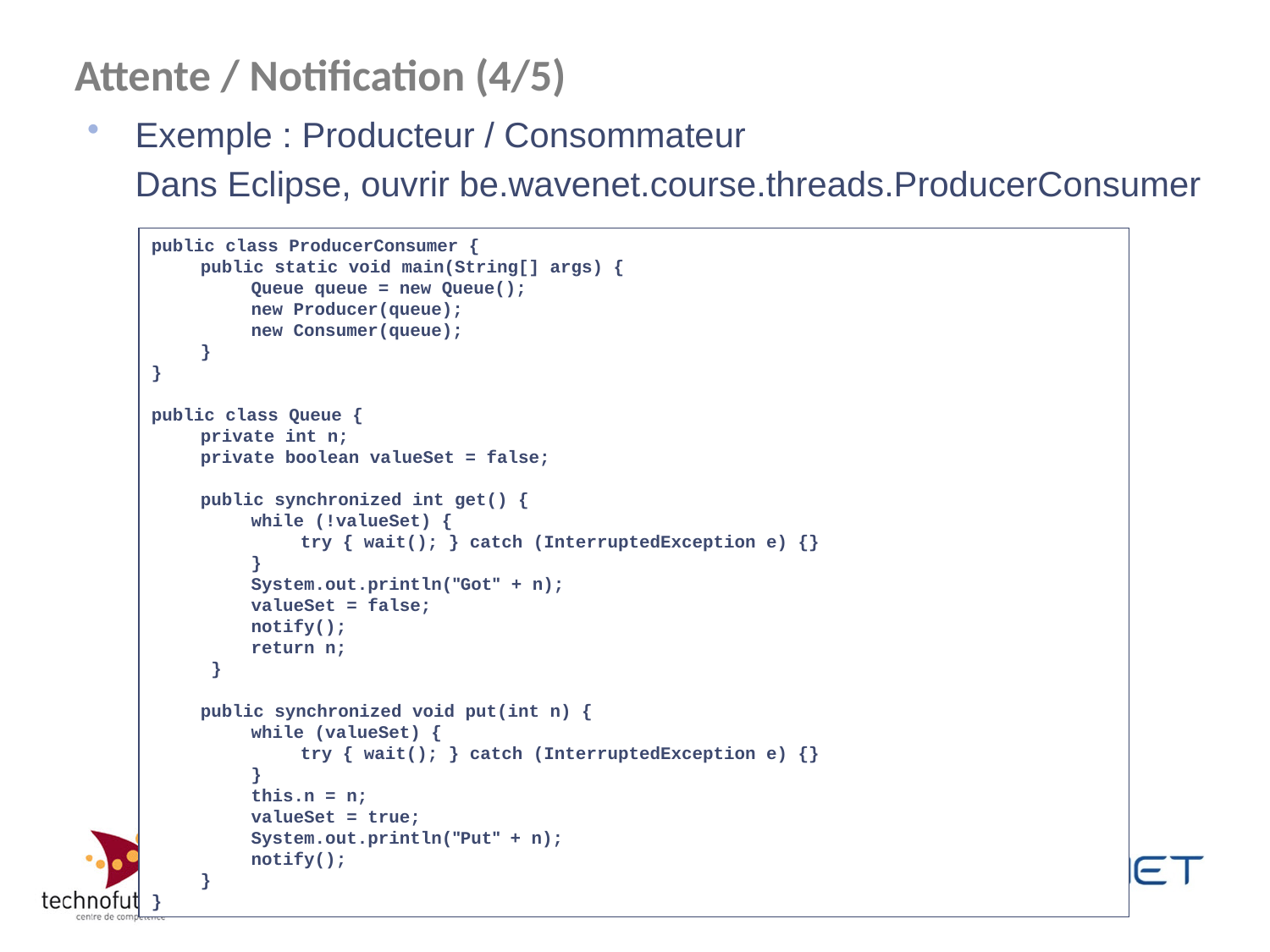

# Attente / Notification (4/5)
Exemple : Producteur / Consommateur
	Dans Eclipse, ouvrir be.wavenet.course.threads.ProducerConsumer
public class ProducerConsumer {
	public static void main(String[] args) {
		Queue queue = new Queue();
		new Producer(queue);
		new Consumer(queue);
	}
}

public class Queue {
	private int n;
	private boolean valueSet = false;

	public synchronized int get() {
		while (!valueSet) {
			try { wait(); } catch (InterruptedException e) {}
		}
		System.out.println("Got" + n);
		valueSet = false;
		notify();
		return n;
	 }

	public synchronized void put(int n) {
		while (valueSet) {
			try { wait(); } catch (InterruptedException e) {}
		}
		this.n = n;
		valueSet = true;
		System.out.println("Put"  + n);
		notify();
	}
}